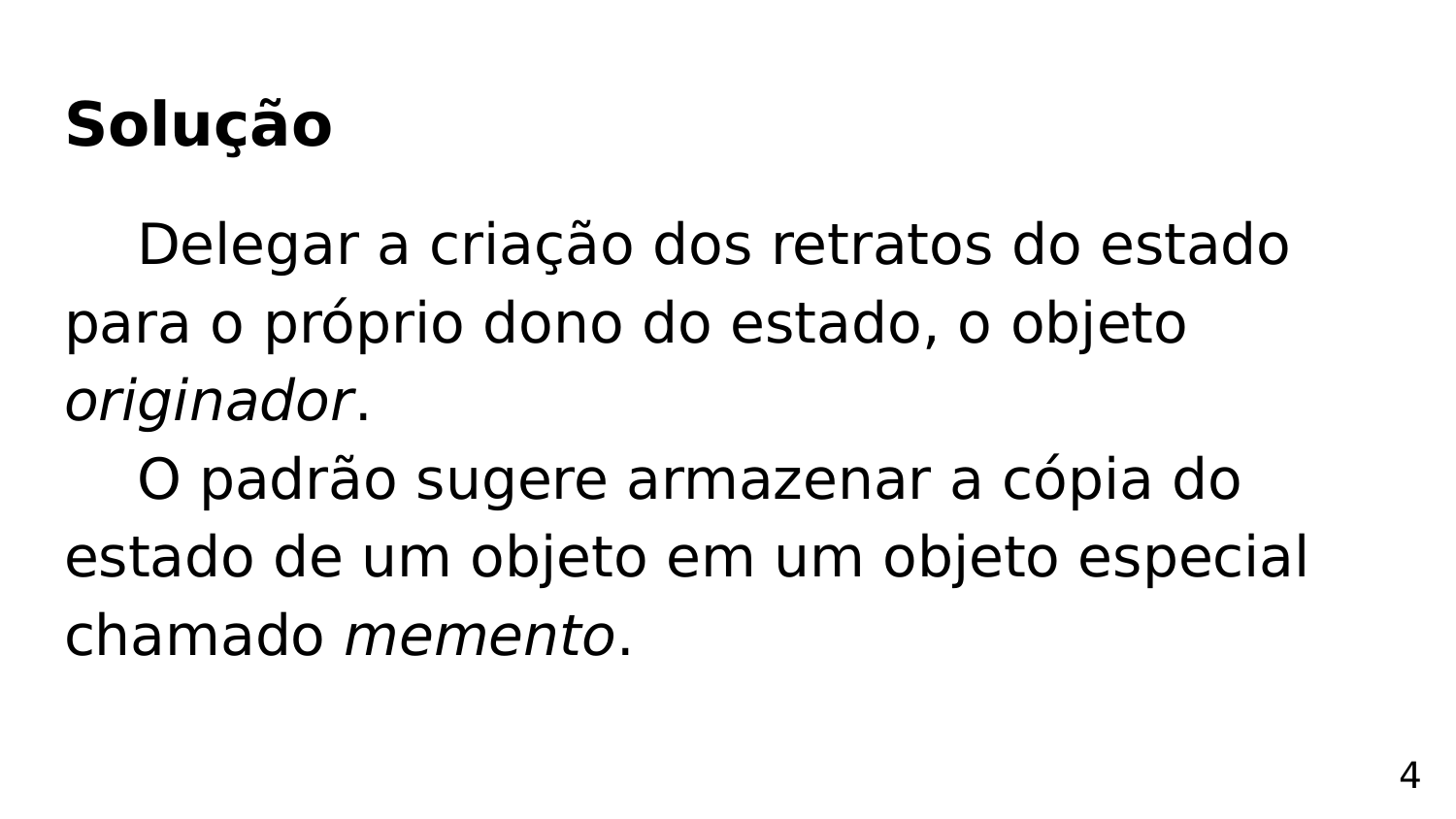

# Solução
Delegar a criação dos retratos do estado para o próprio dono do estado, o objeto originador.
O padrão sugere armazenar a cópia do estado de um objeto em um objeto especial chamado memento.
4